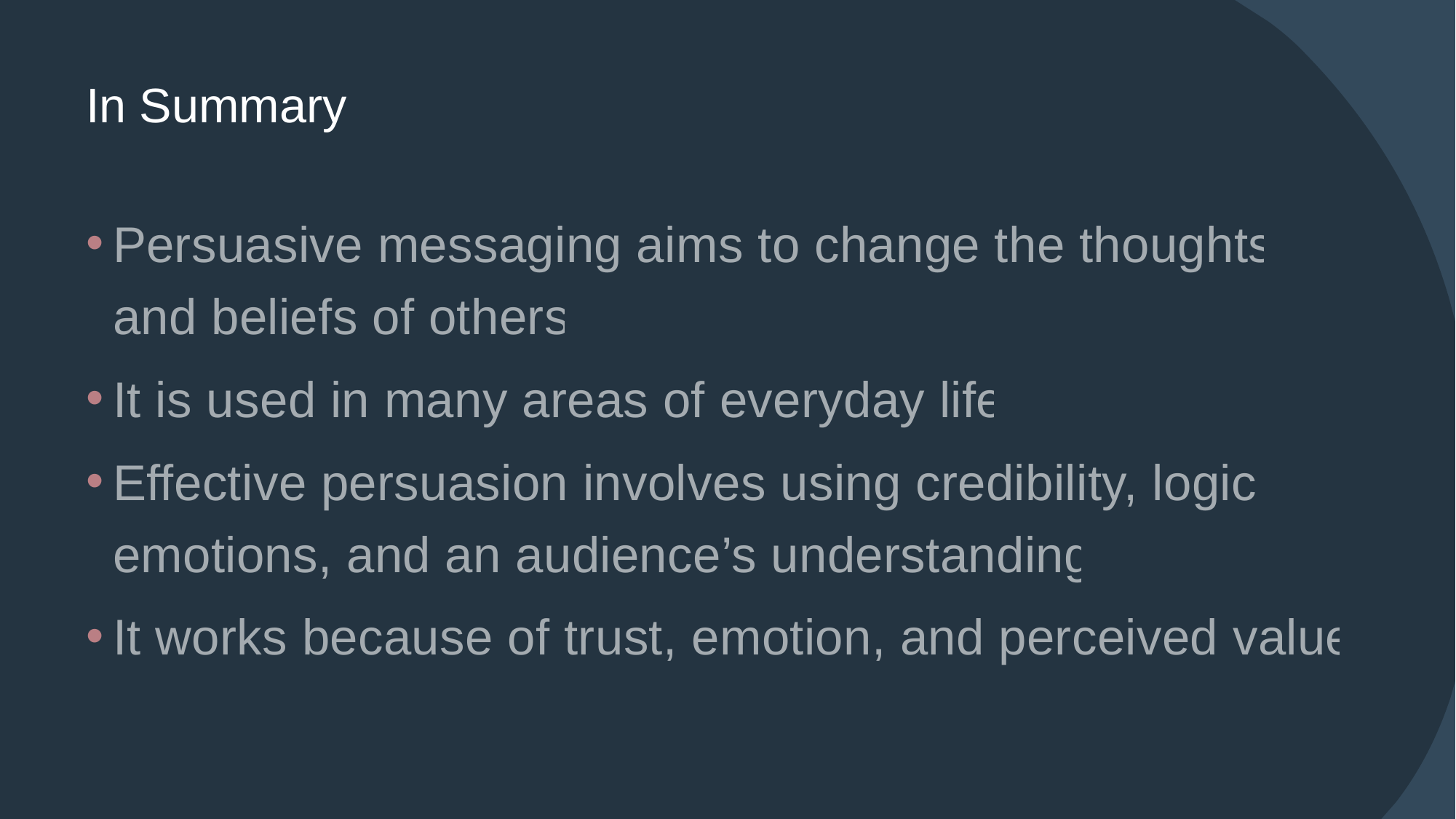

# In Summary
Persuasive messaging aims to change the thoughts and beliefs of others
It is used in many areas of everyday life
Effective persuasion involves using credibility, logic, emotions, and an audience’s understanding
It works because of trust, emotion, and perceived value